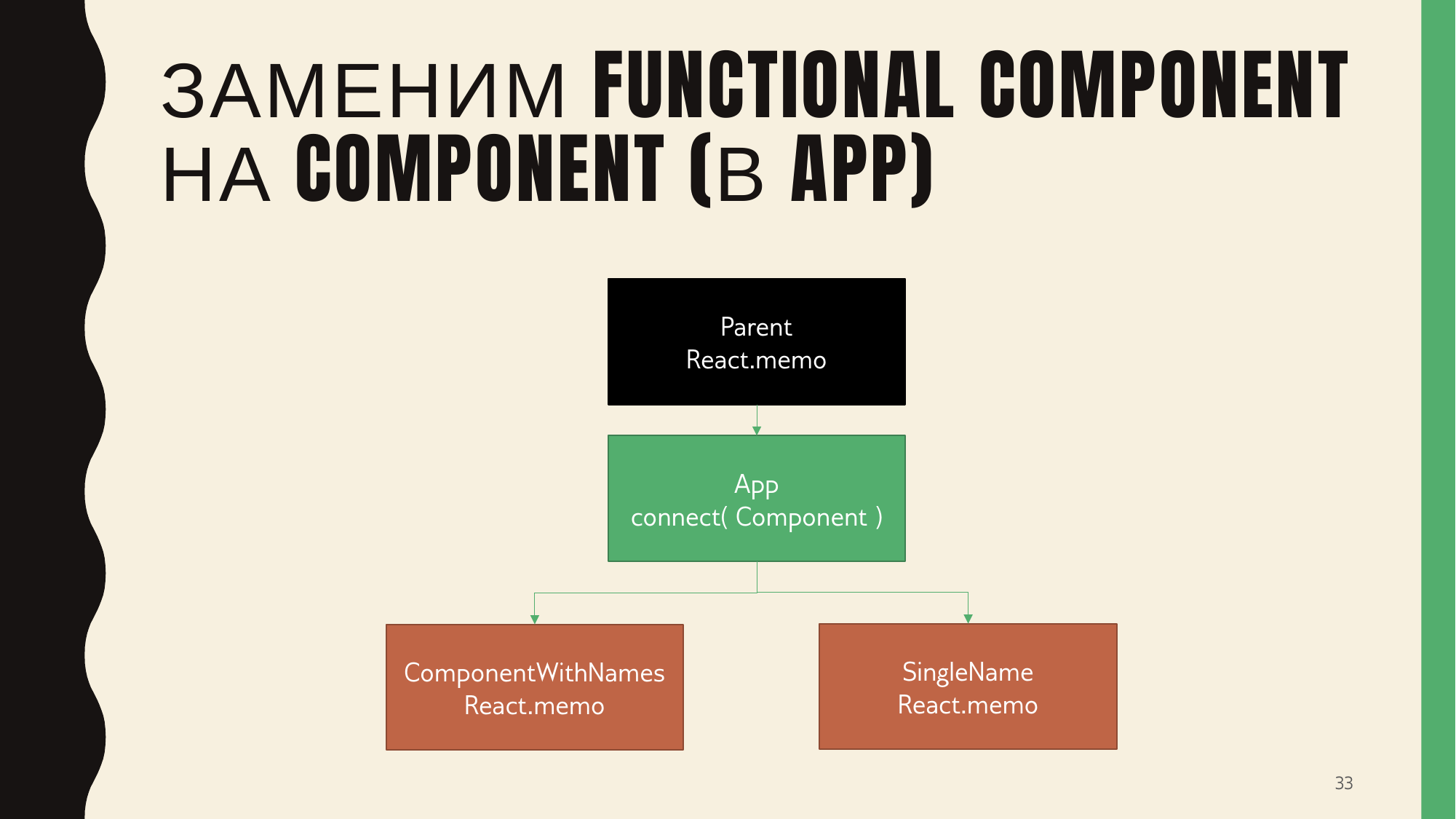

# Заменим functional component на component (в app)
Parent
React.memo
App
connect( Component )
SingleName
React.memo
ComponentWithNames
React.memo
33